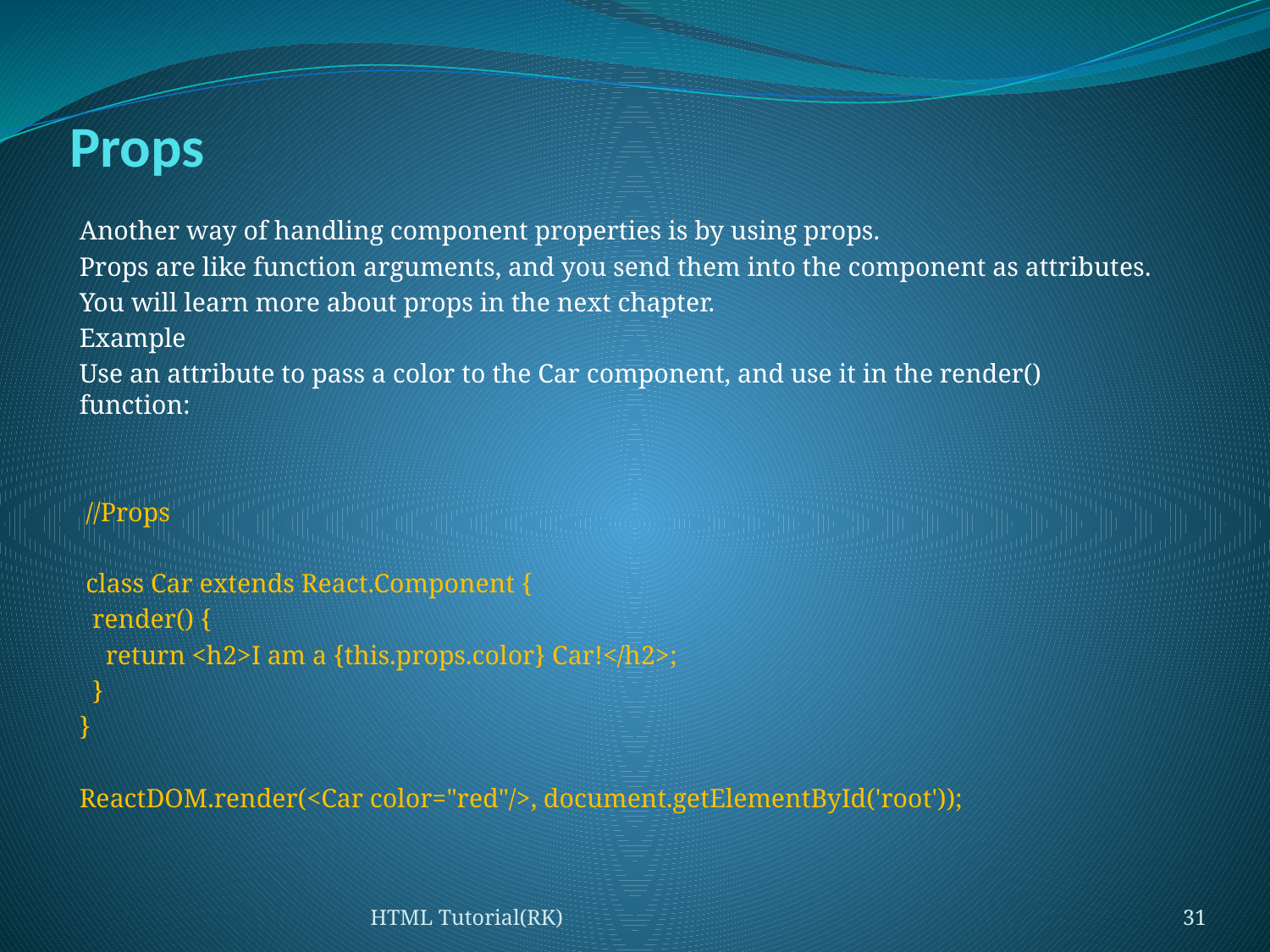

# Props
Another way of handling component properties is by using props.
Props are like function arguments, and you send them into the component as attributes.
You will learn more about props in the next chapter.
Example
Use an attribute to pass a color to the Car component, and use it in the render() function:

 //Props

 class Car extends React.Component {
  render() {
    return <h2>I am a {this.props.color} Car!</h2>;
  }
}

ReactDOM.render(<Car color="red"/>, document.getElementById('root'));
HTML Tutorial(RK)
31